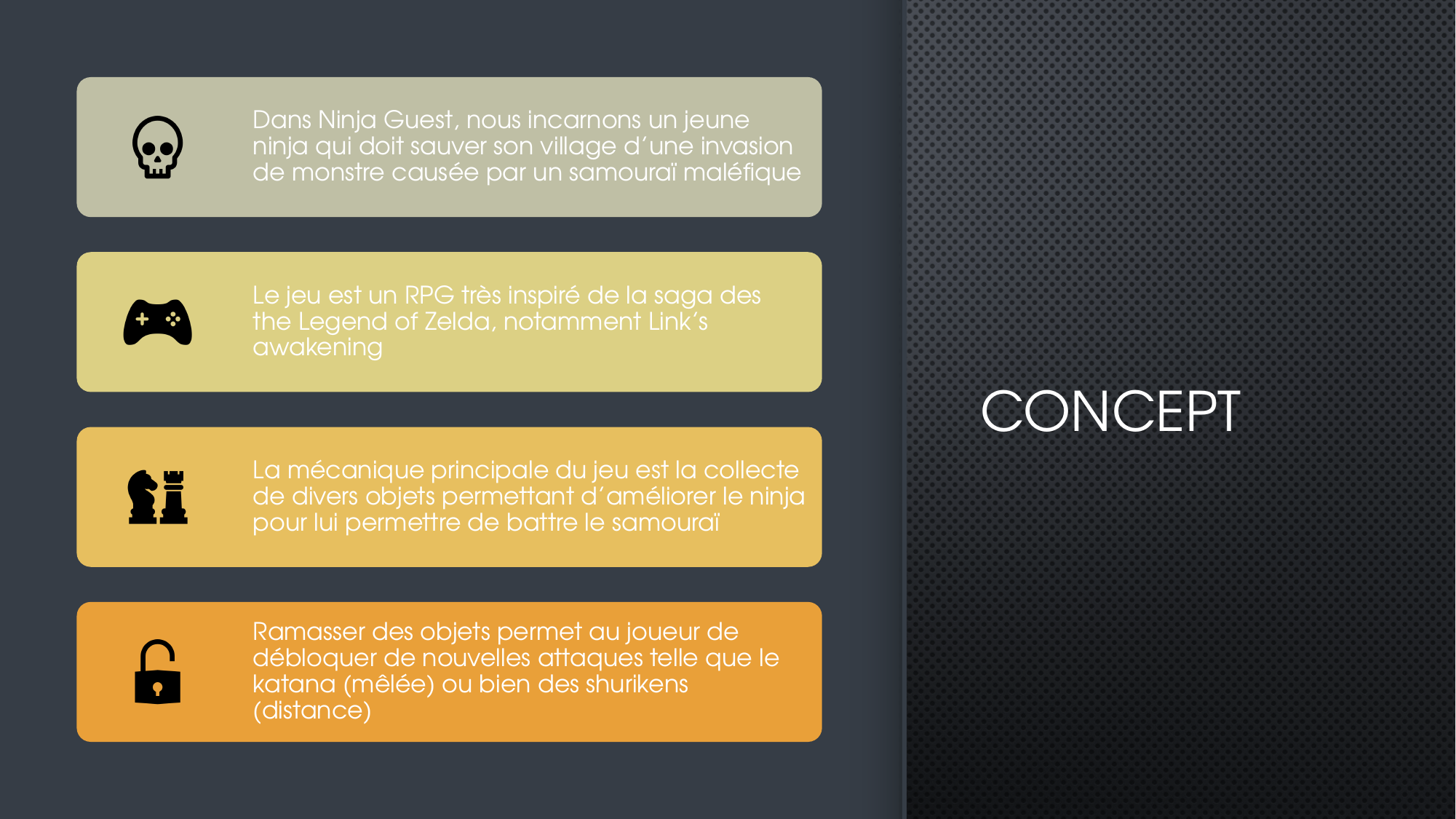

# Concept
Dans Ninja Guest, nous incarnons un jeune ninja qui doit sauver son village d’une invasion de monstre causée par un samouraï maléfique
Le jeu est un RPG très inspiré de la saga des the Legend of Zelda, notamment Link’s awakening
La mécanique principale du jeu est la collecte de divers objets permettant d’améliorer le ninja pour lui permettre de battre le samouraï
Ramasser des objets permet au joueur de débloquer de nouvelles attaques telle que le katana (mêlée) ou bien des shurikens (distance)